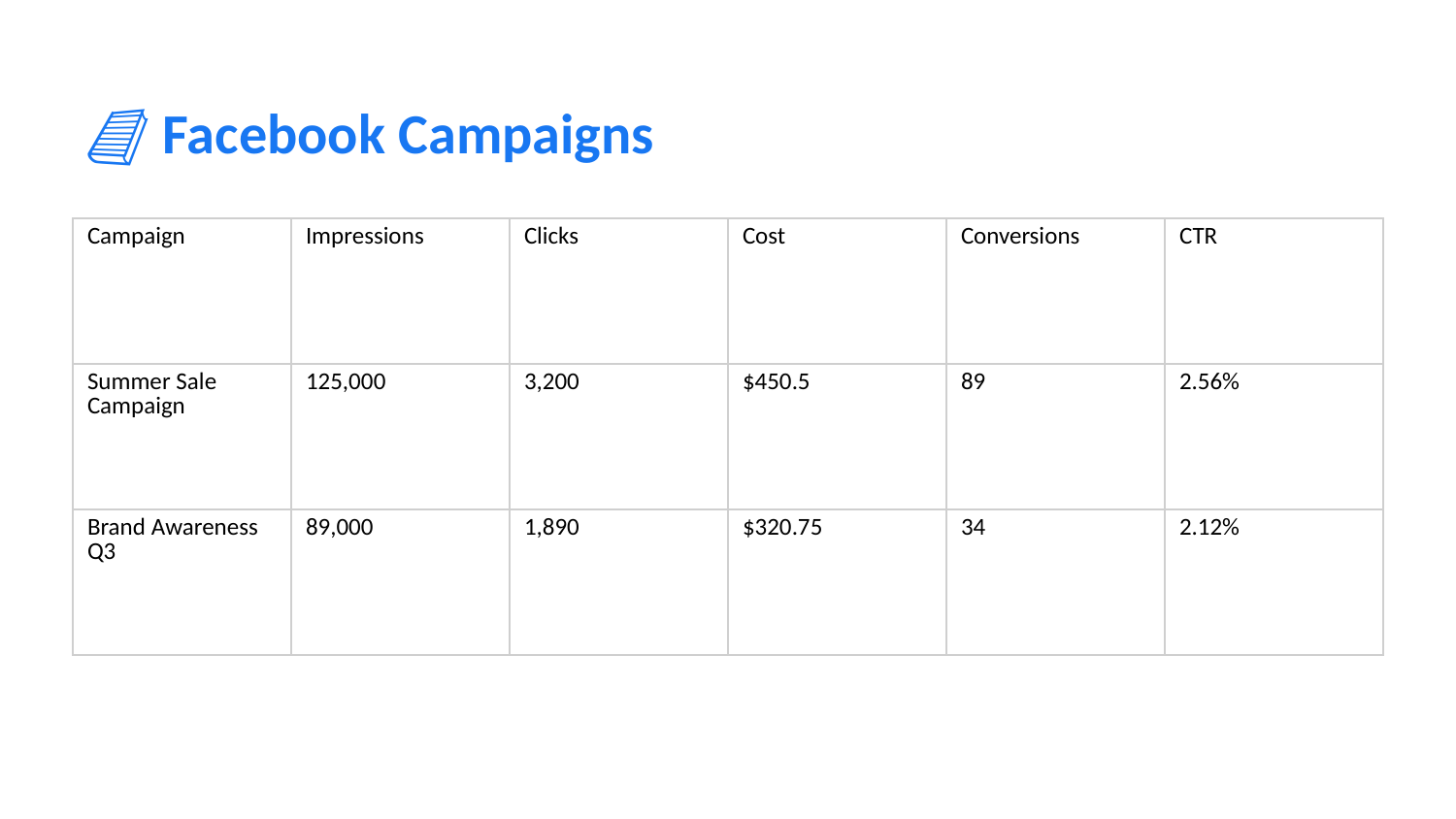

📘 Facebook Campaigns
| Campaign | Impressions | Clicks | Cost | Conversions | CTR |
| --- | --- | --- | --- | --- | --- |
| Summer Sale Campaign | 125,000 | 3,200 | $450.5 | 89 | 2.56% |
| Brand Awareness Q3 | 89,000 | 1,890 | $320.75 | 34 | 2.12% |